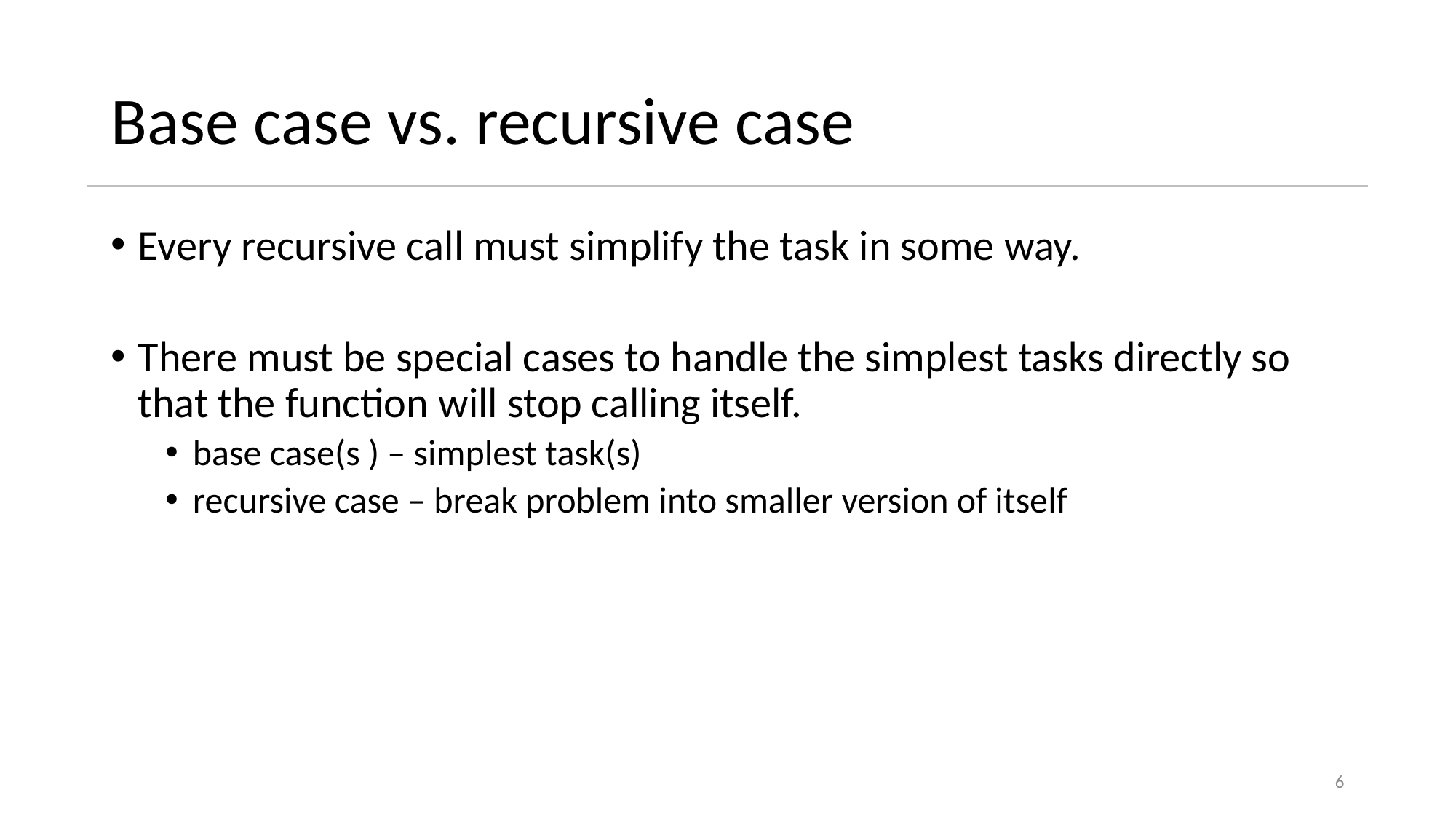

# Base case vs. recursive case
Every recursive call must simplify the task in some way.
There must be special cases to handle the simplest tasks directly so that the function will stop calling itself.
base case(s ) – simplest task(s)
recursive case – break problem into smaller version of itself

6